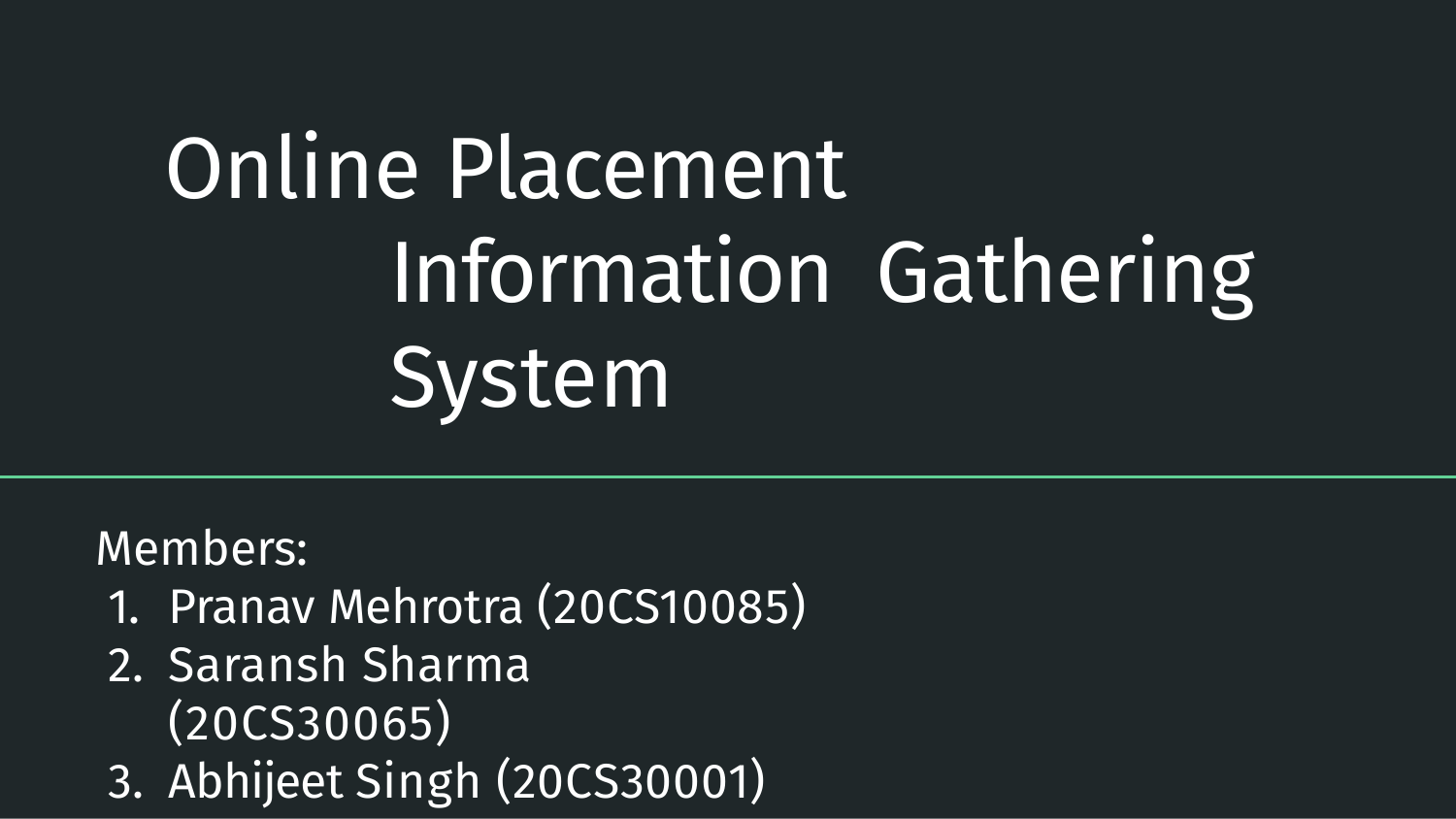

# Online Placement Information  Gathering System

Members:
Pranav Mehrotra (20CS10085)
Saransh Sharma (20CS30065)
Abhijeet Singh (20CS30001)